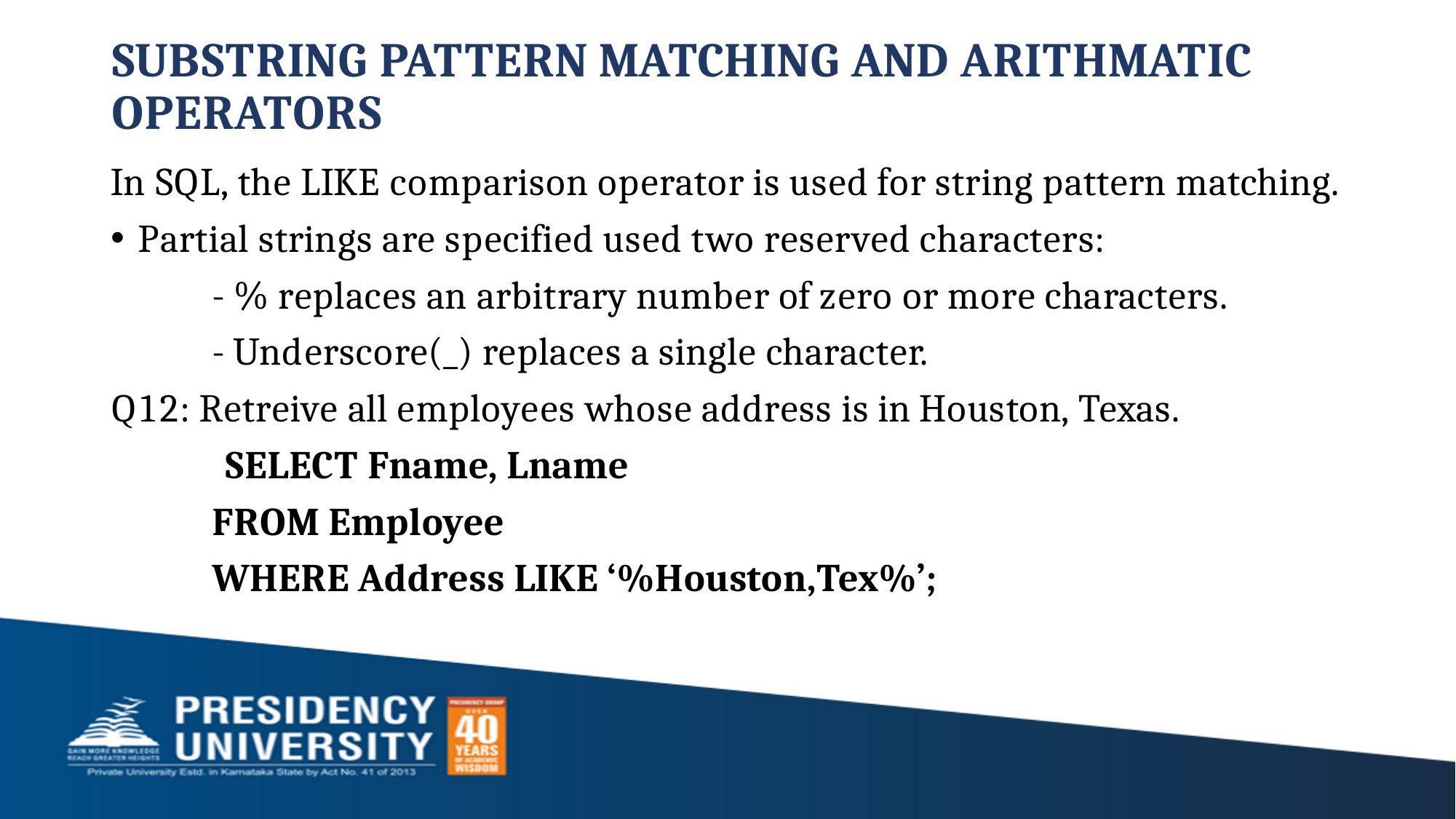

# SUBSTRING PATTERN MATCHING AND ARITHMATIC OPERATORS
In SQL, the LIKE comparison operator is used for string pattern matching.
Partial strings are specified used two reserved characters:
	- % replaces an arbitrary number of zero or more characters.
	- Underscore(_) replaces a single character.
Q12: Retreive all employees whose address is in Houston, Texas.
             SELECT Fname, Lname
	FROM Employee
	WHERE Address LIKE ‘%Houston,Tex%’;